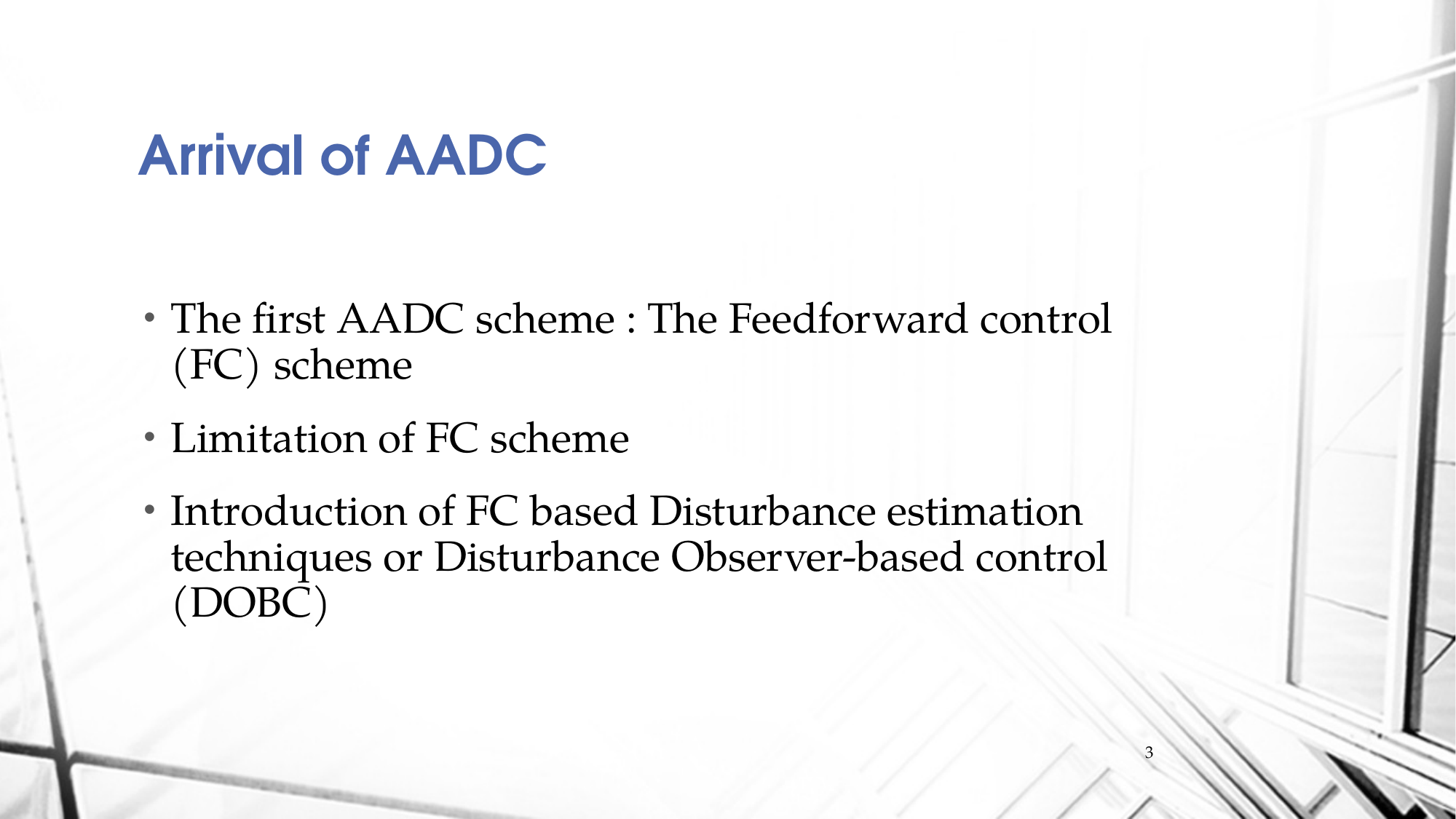

# Arrival of AADC
The first AADC scheme : The Feedforward control (FC) scheme
Limitation of FC scheme
Introduction of FC based Disturbance estimation techniques or Disturbance Observer-based control (DOBC)

3